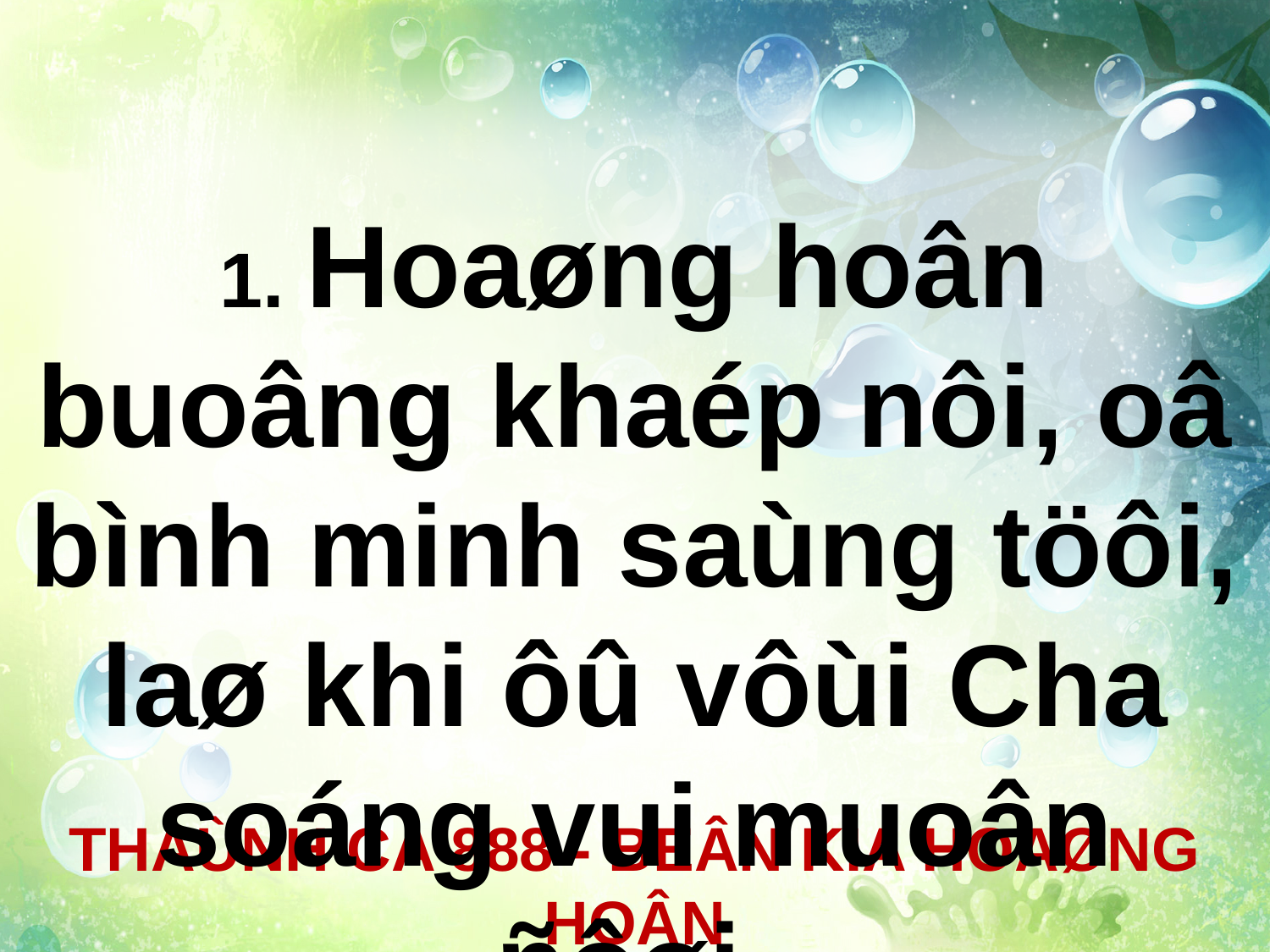

1. Hoaøng hoân buoâng khaép nôi, oâ bình minh saùng töôi, laø khi ôû vôùi Cha soáng vui muoân ñôøi.
THAÙNH CA 888 - BEÂN KIA HOAØNG HOÂN